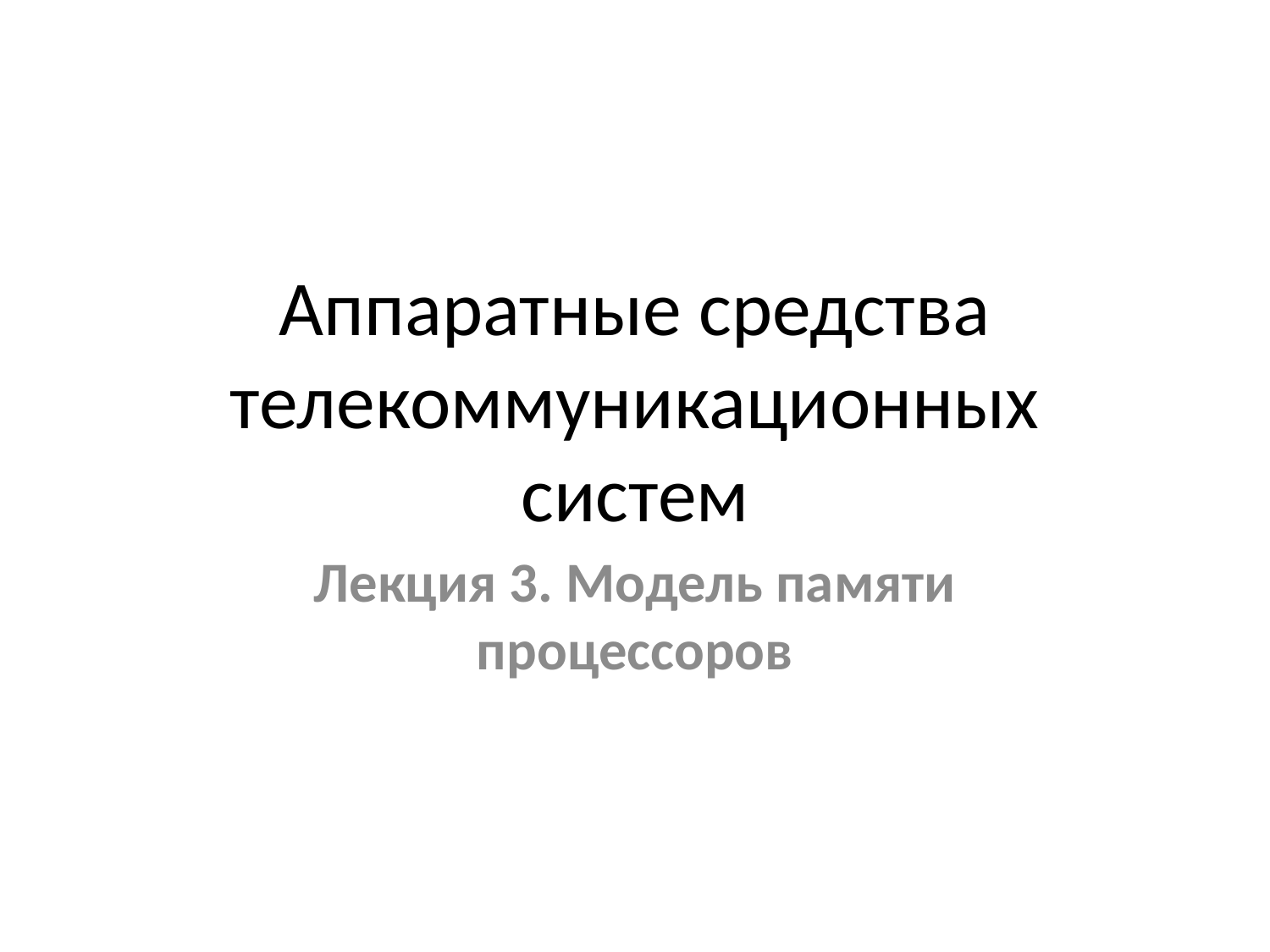

# Аппаратные средства телекоммуникационных систем
Лекция 3. Модель памяти процессоров